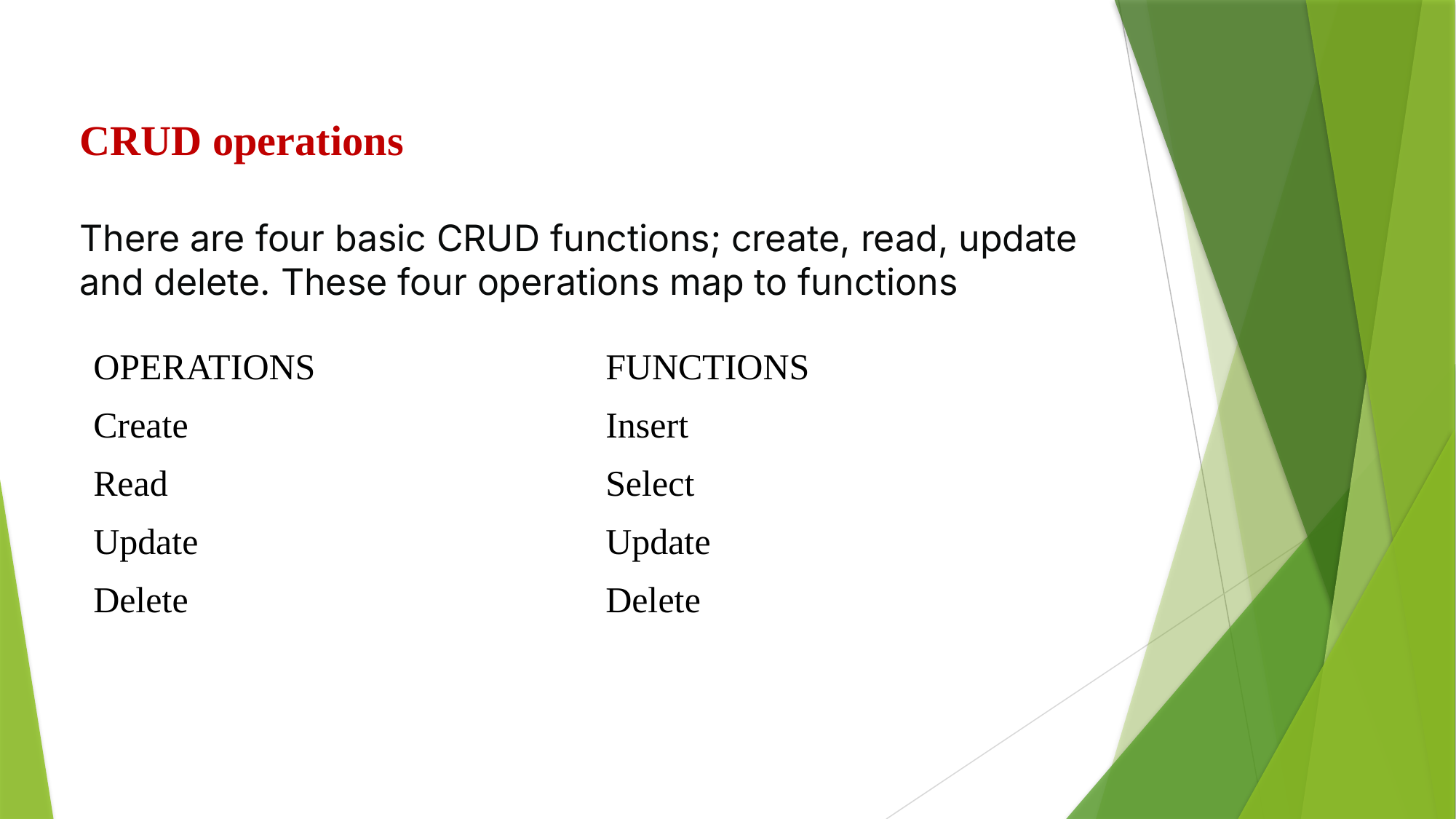

CRUD operations

There are four basic CRUD functions; create, read, update and delete. These four operations map to functions

| OPERATIONS | FUNCTIONS |
| --- | --- |
| Create | Insert |
| Read | Select |
| Update | Update |
| Delete | Delete |